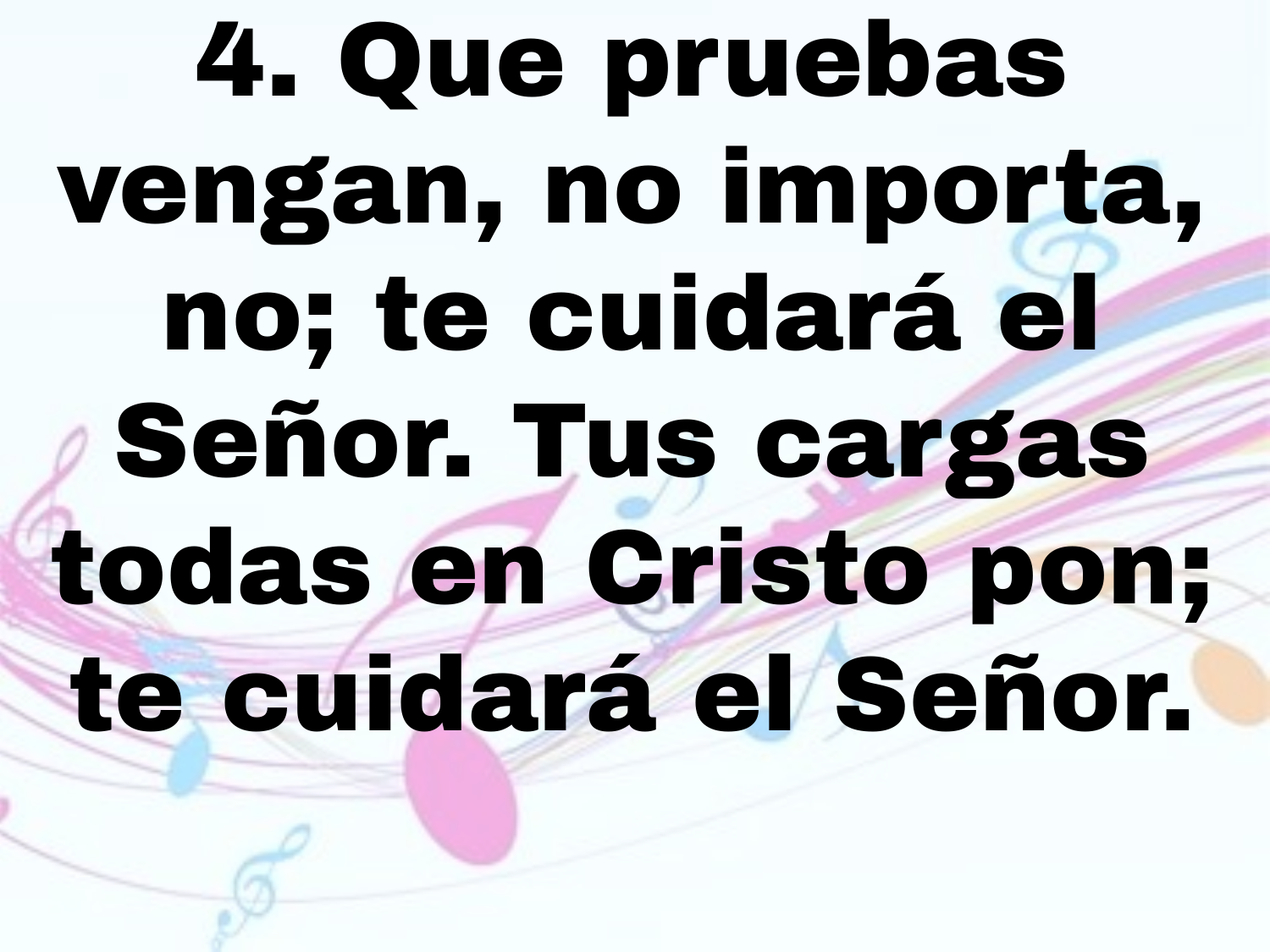

4. Que pruebas vengan, no importa, no; te cuidará el
Señor. Tus cargas todas en Cristo pon; te cuidará el Señor.